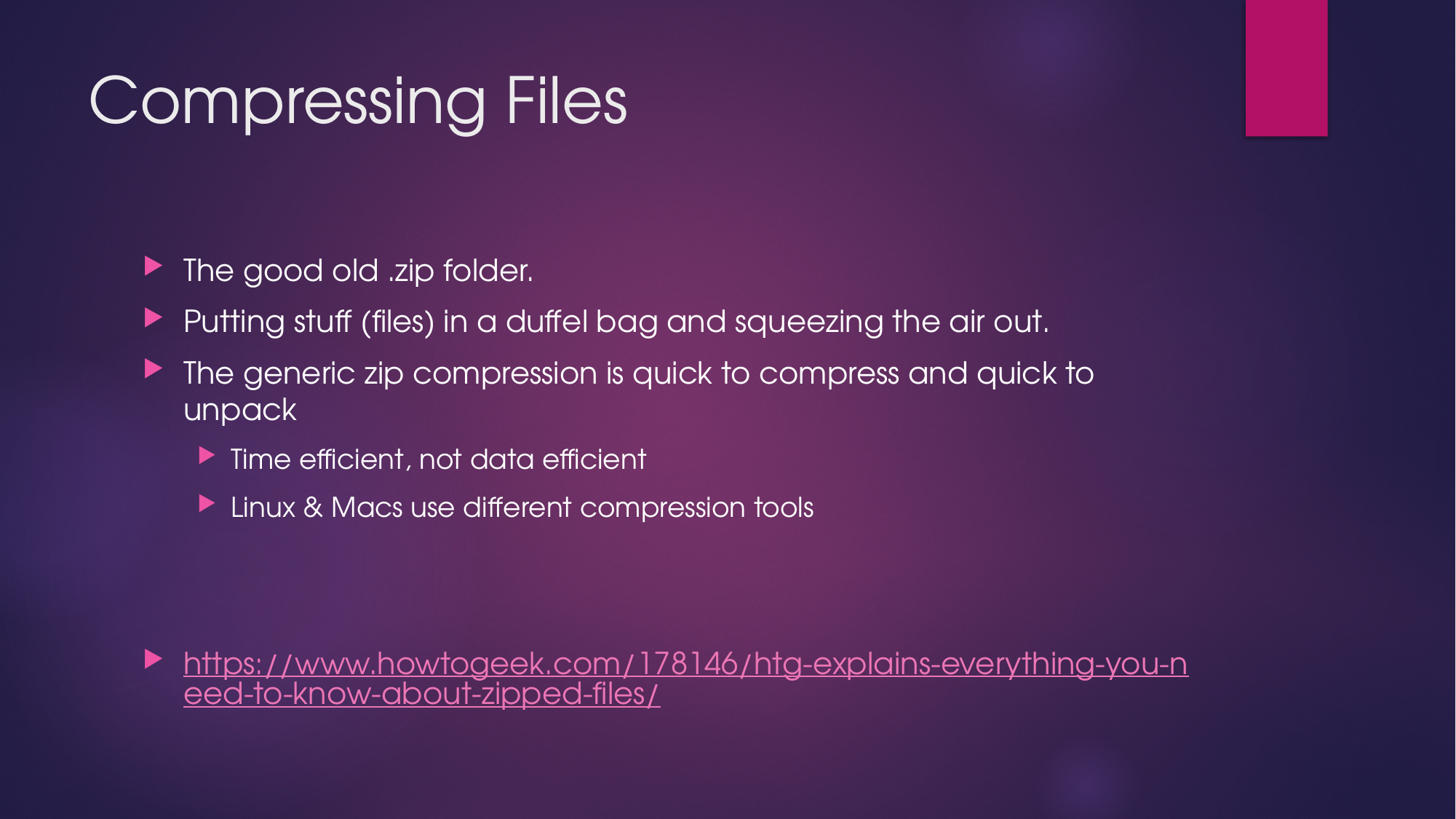

# Compressing Files
The good old .zip folder.
Putting stuff (files) in a duffel bag and squeezing the air out.
The generic zip compression is quick to compress and quick to unpack
Time efficient, not data efficient
Linux & Macs use different compression tools

https://www.howtogeek.com/178146/htg-explains-everything-you-need-to-know-about-zipped-files/